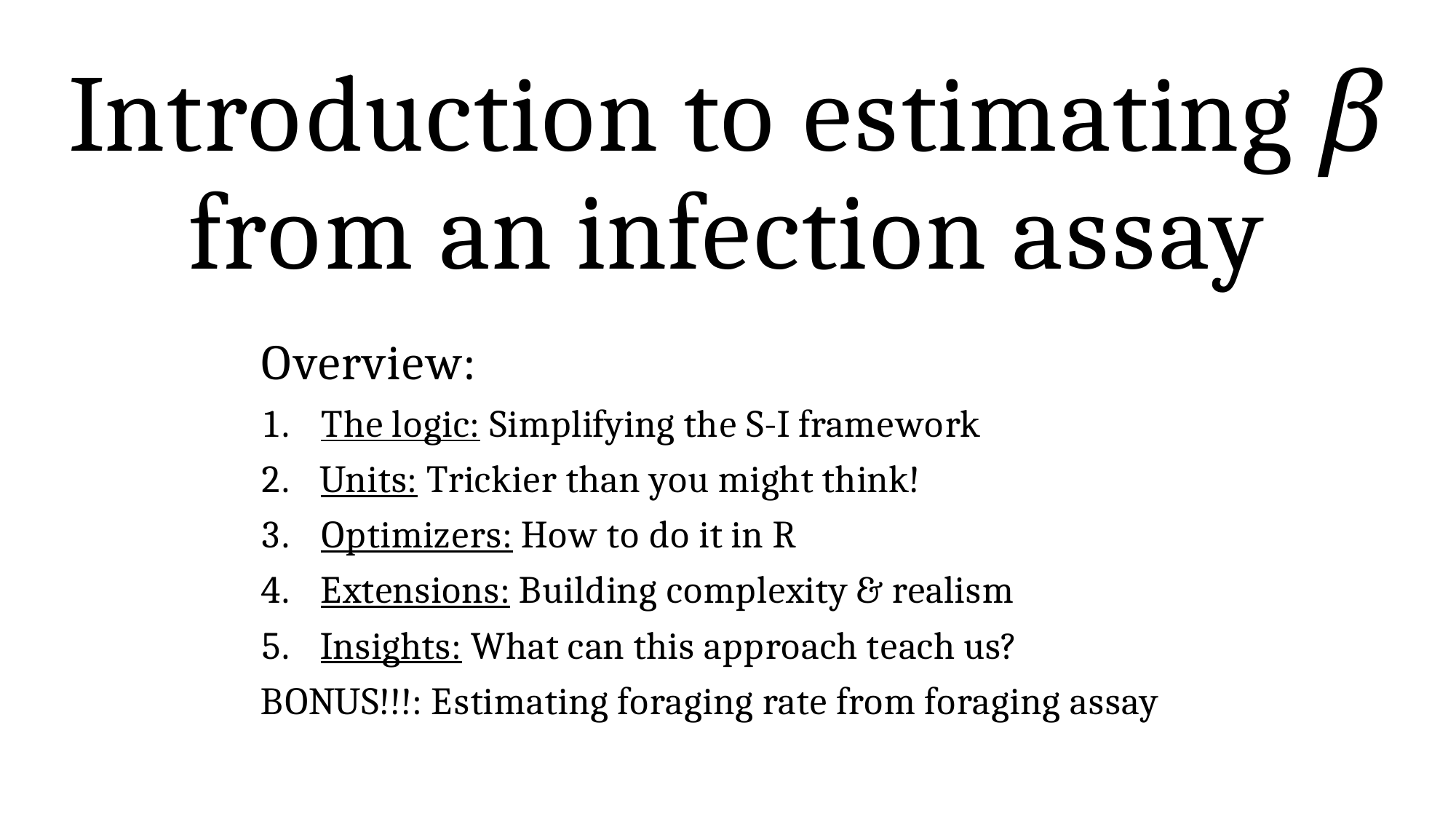

# Introduction to estimating β from an infection assay
Overview:
The logic: Simplifying the S-I framework
Units: Trickier than you might think!
Optimizers: How to do it in R
Extensions: Building complexity & realism
Insights: What can this approach teach us?
BONUS!!!: Estimating foraging rate from foraging assay